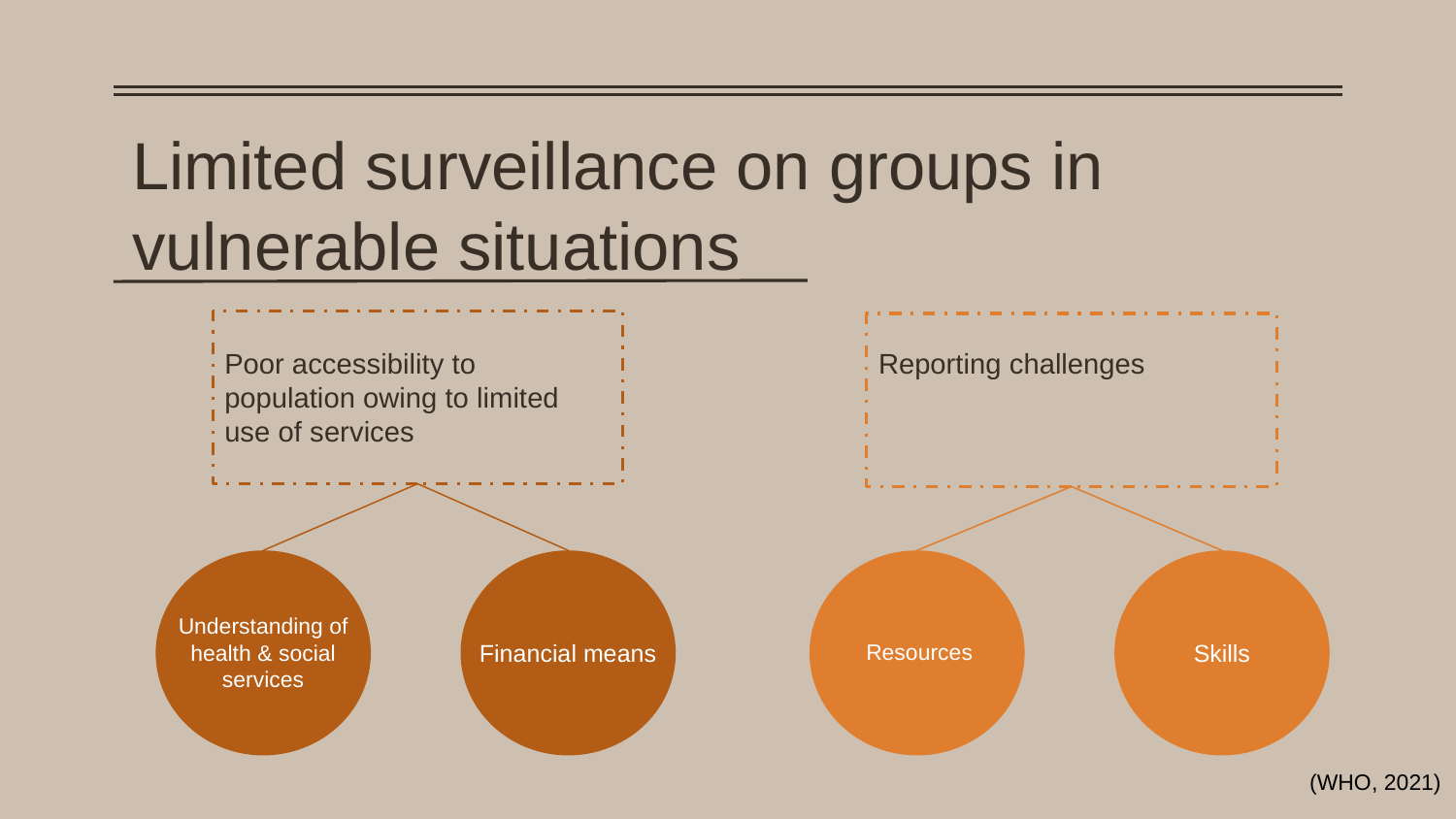

⨯
Limited surveillance on groups in vulnerable situations

Poor accessibility to population owing to limited use of services
Reporting challenges

Understanding of health & social services
Financial means
Skills
Resources
(WHO, 2021)